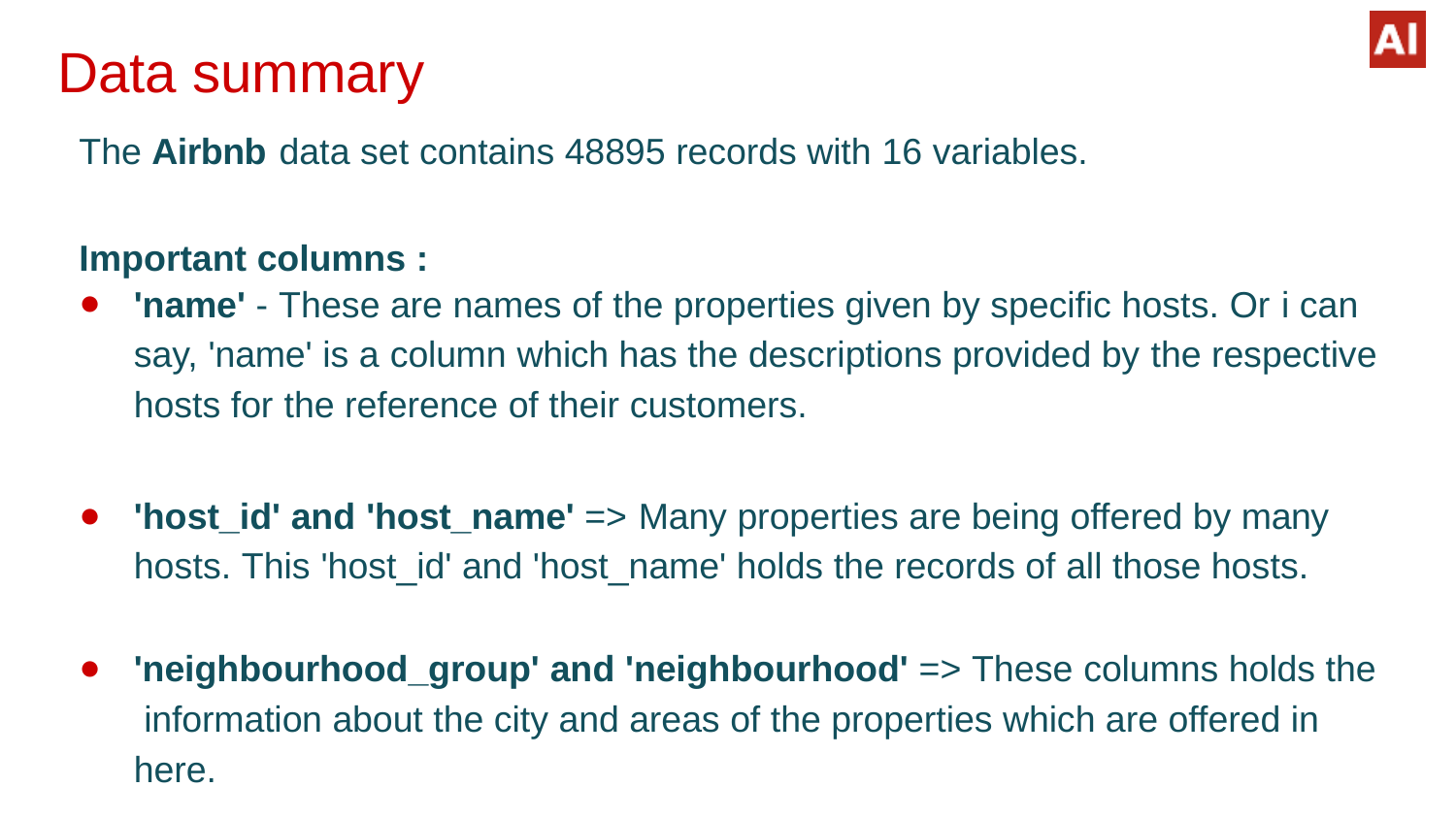

# Data summary
The Airbnb data set contains 48895 records with 16 variables.

Important columns :
'name' - These are names of the properties given by specific hosts. Or i can
say, 'name' is a column which has the descriptions provided by the respective
hosts for the reference of their customers.

'host_id' and 'host_name' => Many properties are being offered by many
hosts. This 'host_id' and 'host_name' holds the records of all those hosts.

'neighbourhood_group' and 'neighbourhood' => These columns holds the  information about the city and areas of the properties which are offered in  here.